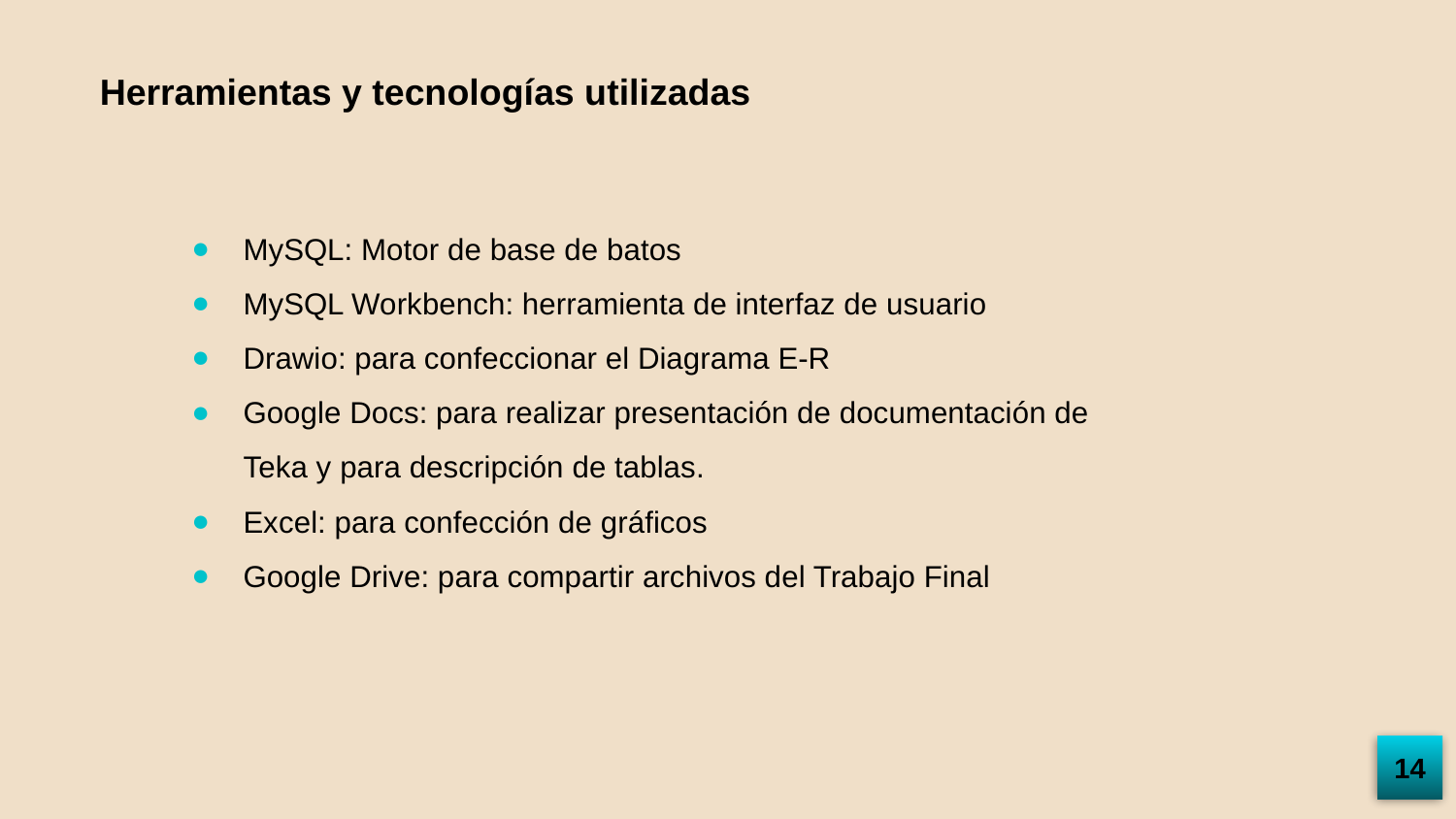

Herramientas y tecnologías utilizadas
MySQL: Motor de base de batos
MySQL Workbench: herramienta de interfaz de usuario
Drawio: para confeccionar el Diagrama E-R
Google Docs: para realizar presentación de documentación de Teka y para descripción de tablas.
Excel: para confección de gráficos
Google Drive: para compartir archivos del Trabajo Final
14